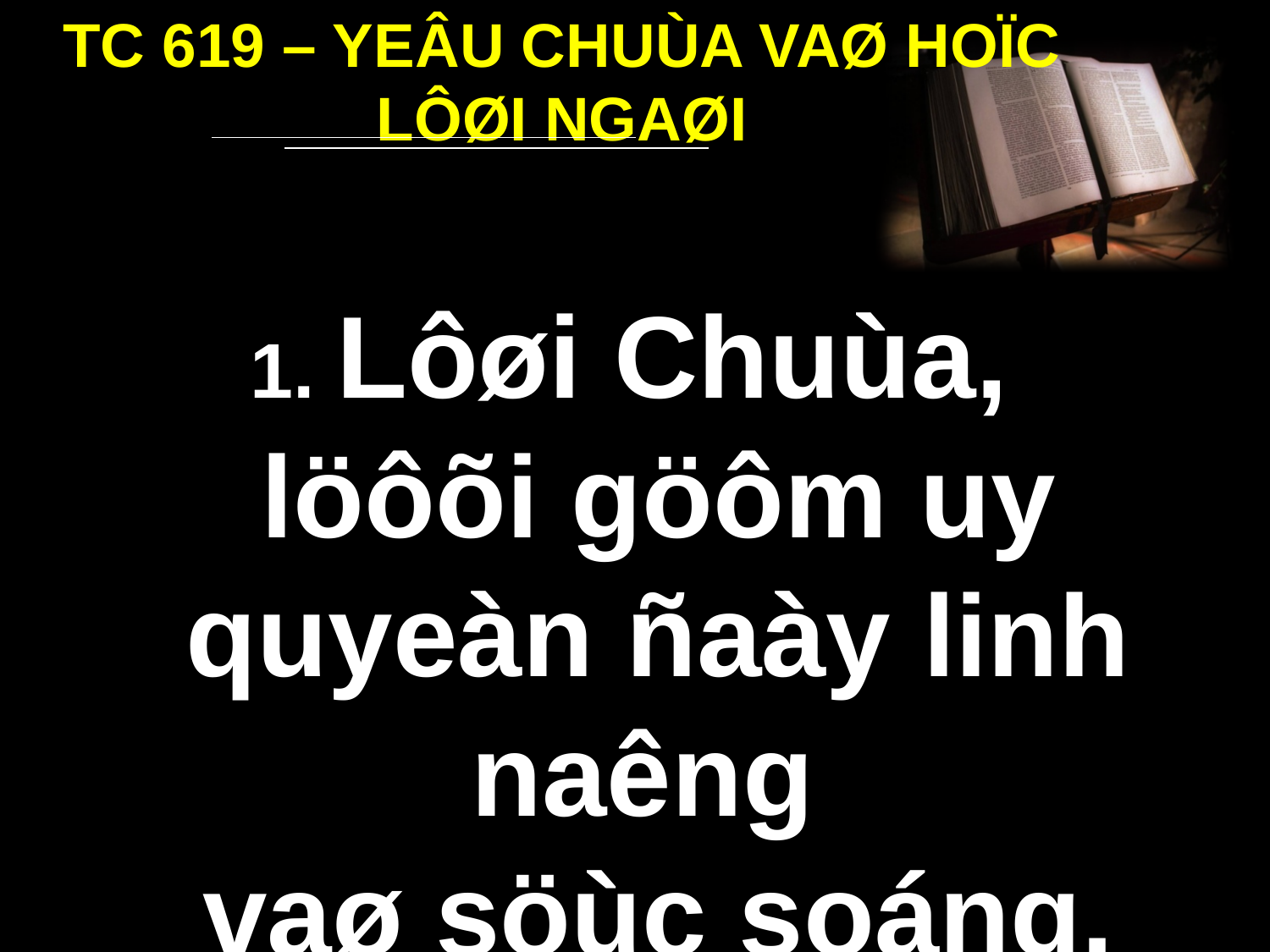

TC 619 – YEÂU CHUÙA VAØ HOÏC LÔØI NGAØI
 1. Lôøi Chuùa,
löôõi göôm uy quyeàn ñaày linh naêng
vaø söùc soáng.